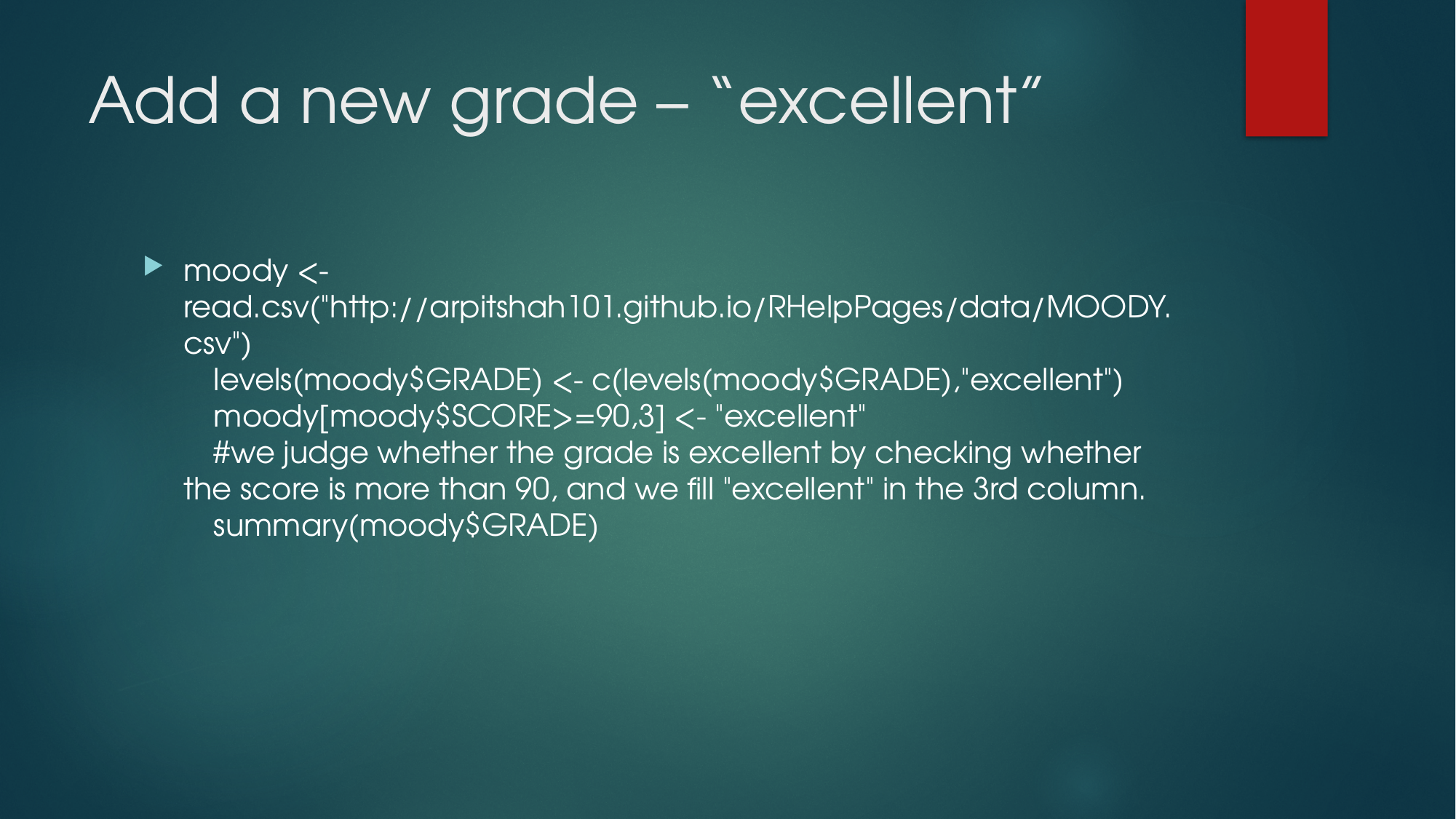

# Add a new grade – “excellent”
moody <- read.csv("http://arpitshah101.github.io/RHelpPages/data/MOODY.csv")
 levels(moody$GRADE) <- c(levels(moody$GRADE),"excellent")
 moody[moody$SCORE>=90,3] <- "excellent"
 #we judge whether the grade is excellent by checking whether the score is more than 90, and we fill "excellent" in the 3rd column.
 summary(moody$GRADE)